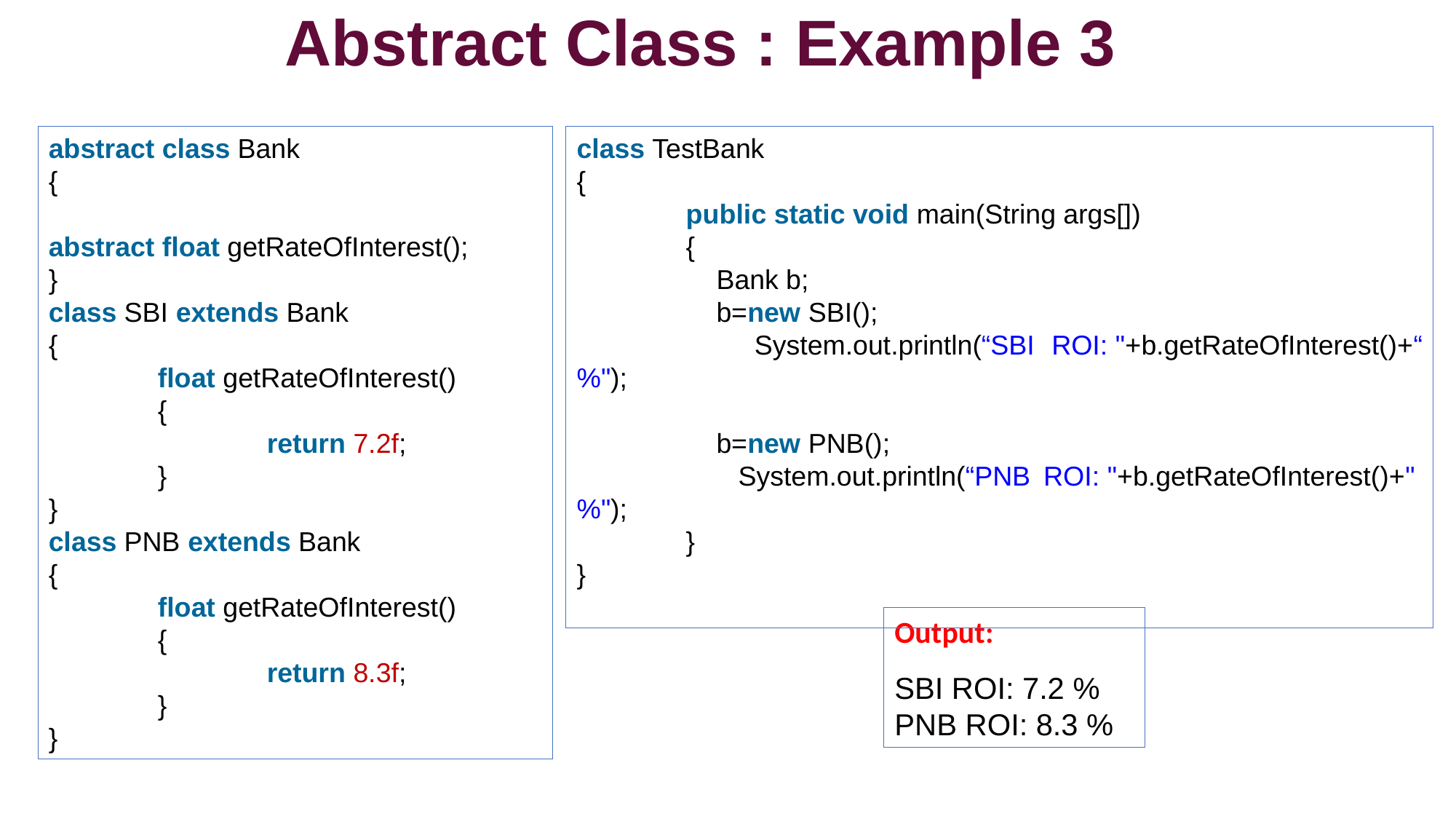

# Abstract Class : Example 3
abstract class Bank
{
	abstract float getRateOfInterest();
}
class SBI extends Bank
{
	float getRateOfInterest()
	{
		return 7.2f;
	}
}
class PNB extends Bank
{
	float getRateOfInterest()
	{
		return 8.3f;
	}
}
class TestBank
{
	public static void main(String args[])
	{
	    Bank b;
	    b=new SBI();
	    System.out.println(“SBI ROI: "+b.getRateOfInterest()+“ %");

	    b=new PNB();
	    System.out.println(“PNB ROI: "+b.getRateOfInterest()+"  %");
	}
}

Output:

SBI ROI: 7.2 %
PNB ROI: 8.3 %